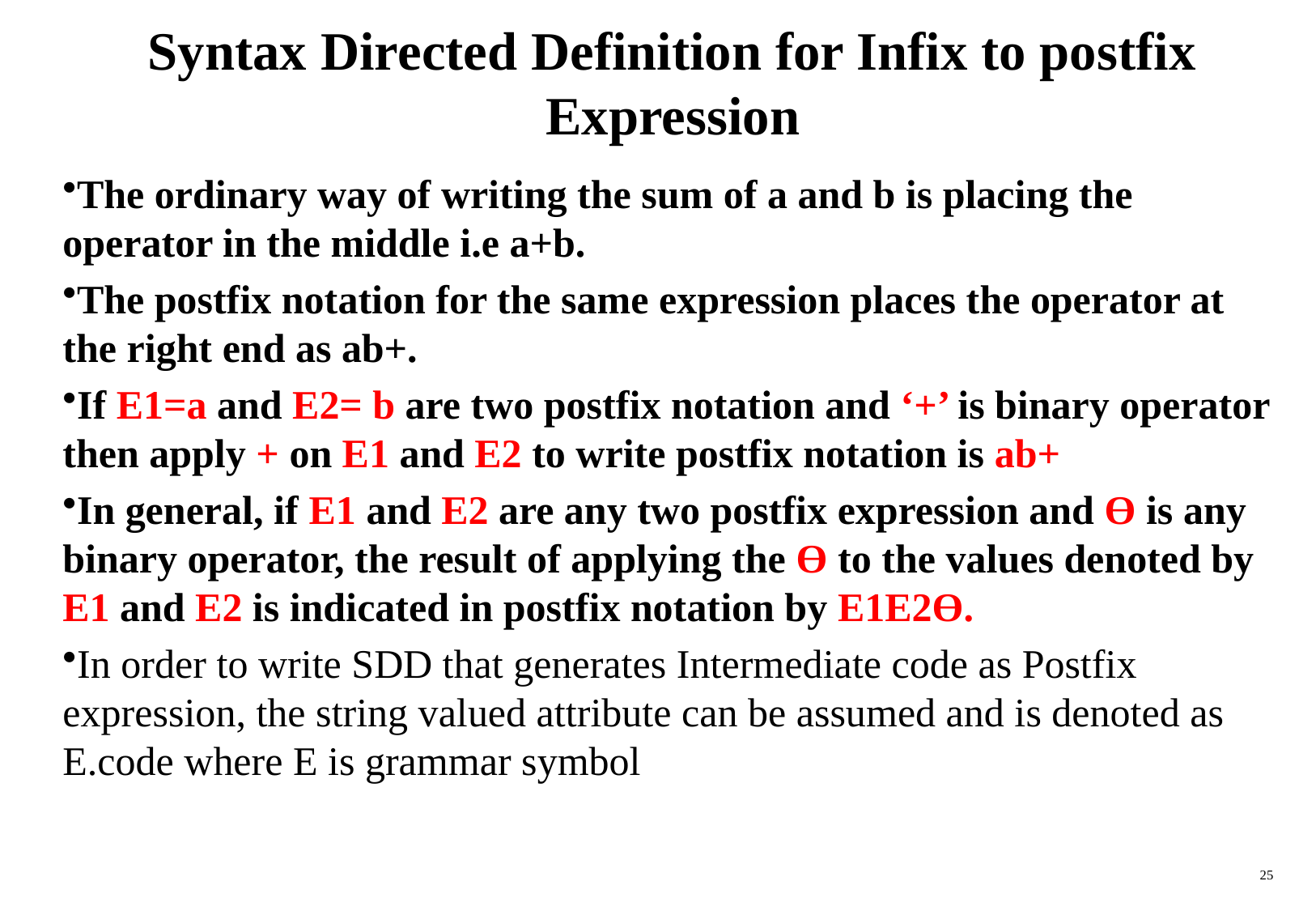

# Syntax Directed Definition for Infix to postfix Expression
The ordinary way of writing the sum of a and b is placing the   operator in the middle i.e a+b.
The postfix notation for the same expression places the operator at the right end as ab+.
If E1=a and E2= b are two postfix notation and ‘+’ is binary operator then apply + on E1 and E2 to write postfix notation is ab+
In general, if E1 and E2 are any two postfix expression and Ө is any binary operator, the result of applying the Ө to the values denoted by E1 and E2 is indicated in postfix notation by E1E2Ө.
In order to write SDD that generates Intermediate code as Postfix expression, the string valued attribute can be assumed and is denoted as E.code where E is grammar symbol
25